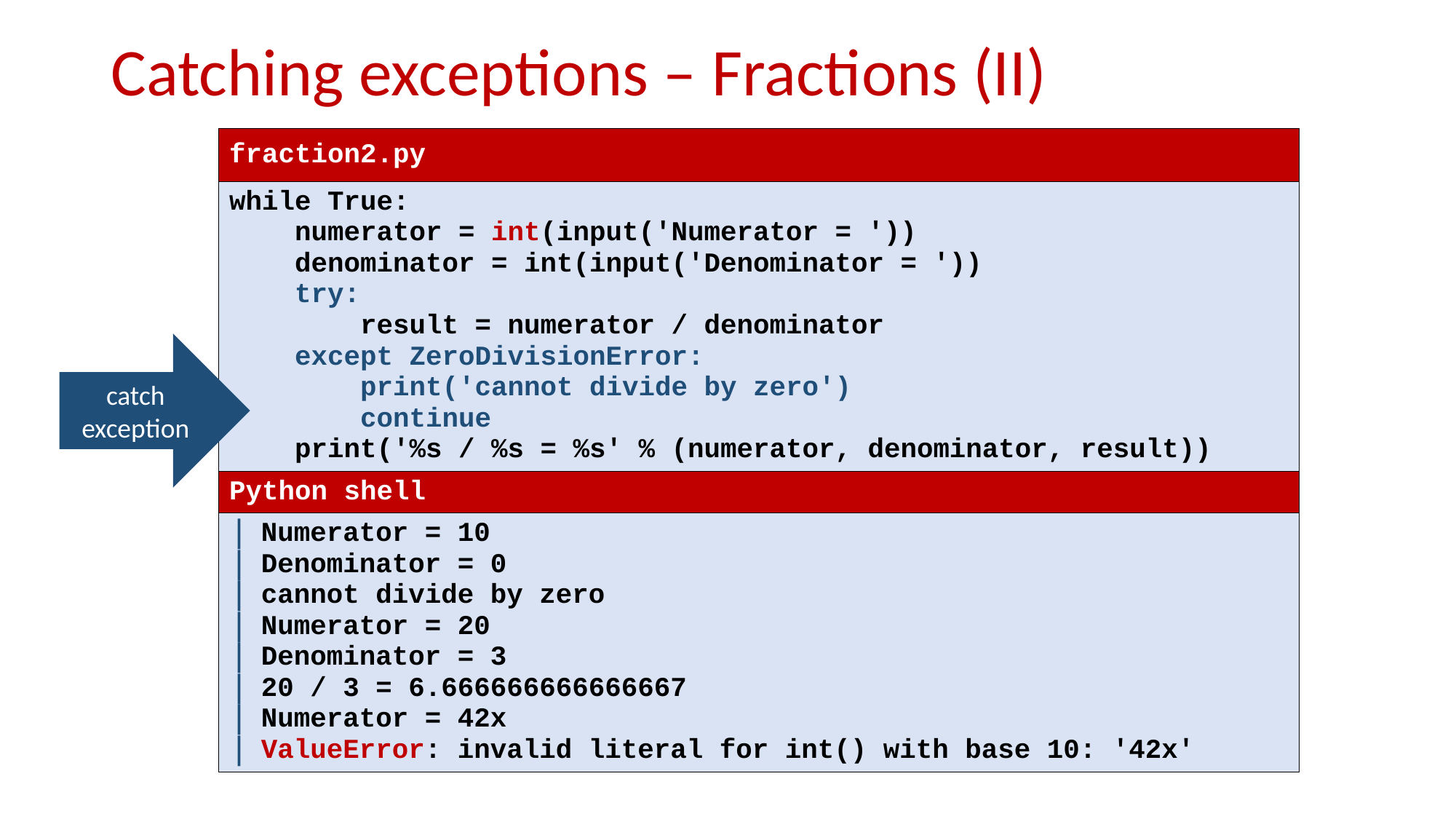

# Catching exceptions – Fractions (II)
| fraction2.py |
| --- |
| while True: numerator = int(input('Numerator = ')) denominator = int(input('Denominator = ')) try: result = numerator / denominator except ZeroDivisionError: print('cannot divide by zero') continue print('%s / %s = %s' % (numerator, denominator, result)) |
| Python shell |
| Numerator = 10 Denominator = 0 cannot divide by zero Numerator = 20 Denominator = 3 20 / 3 = 6.666666666666667 Numerator = 42x ValueError: invalid literal for int() with base 10: '42x' |
catch exception